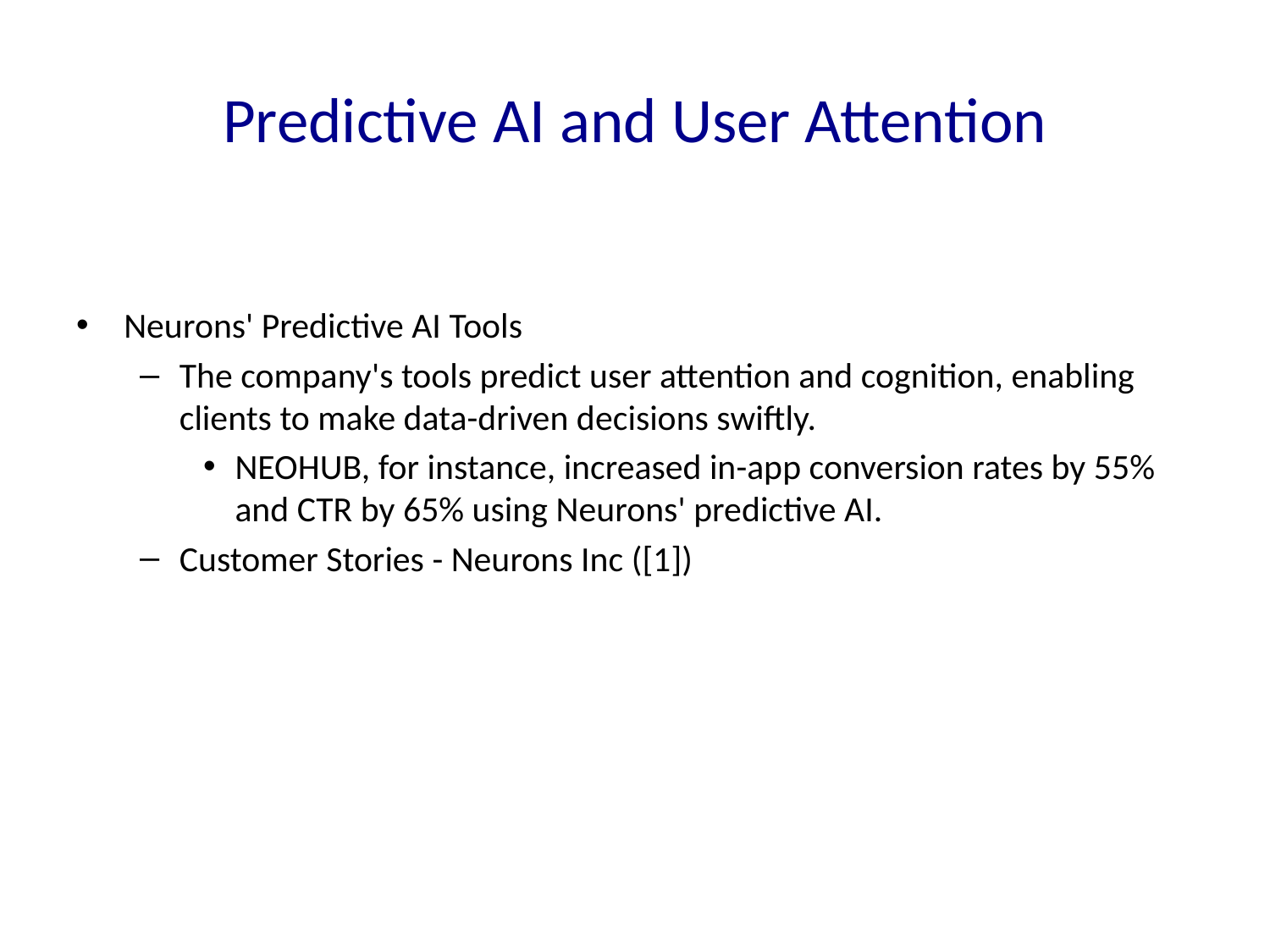

# Predictive AI and User Attention

Neurons' Predictive AI Tools
The company's tools predict user attention and cognition, enabling clients to make data-driven decisions swiftly.
NEOHUB, for instance, increased in-app conversion rates by 55% and CTR by 65% using Neurons' predictive AI.
Customer Stories - Neurons Inc ([1])